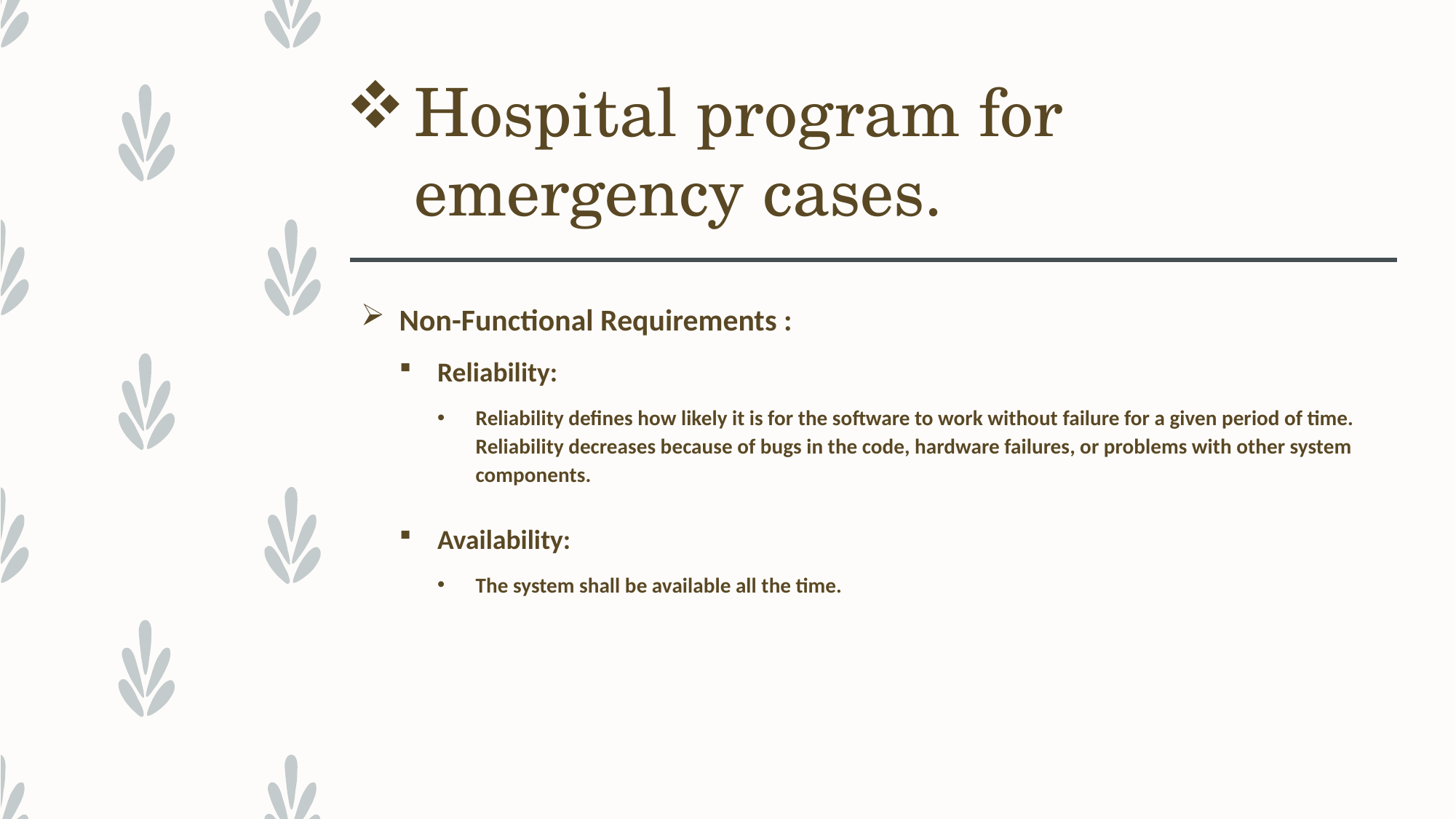

# Hospital program for emergency cases.
Non-Functional Requirements :
Reliability:
Reliability defines how likely it is for the software to work without failure for a given period of time. Reliability decreases because of bugs in the code, hardware failures, or problems with other system components.
Availability:
The system shall be available all the time.